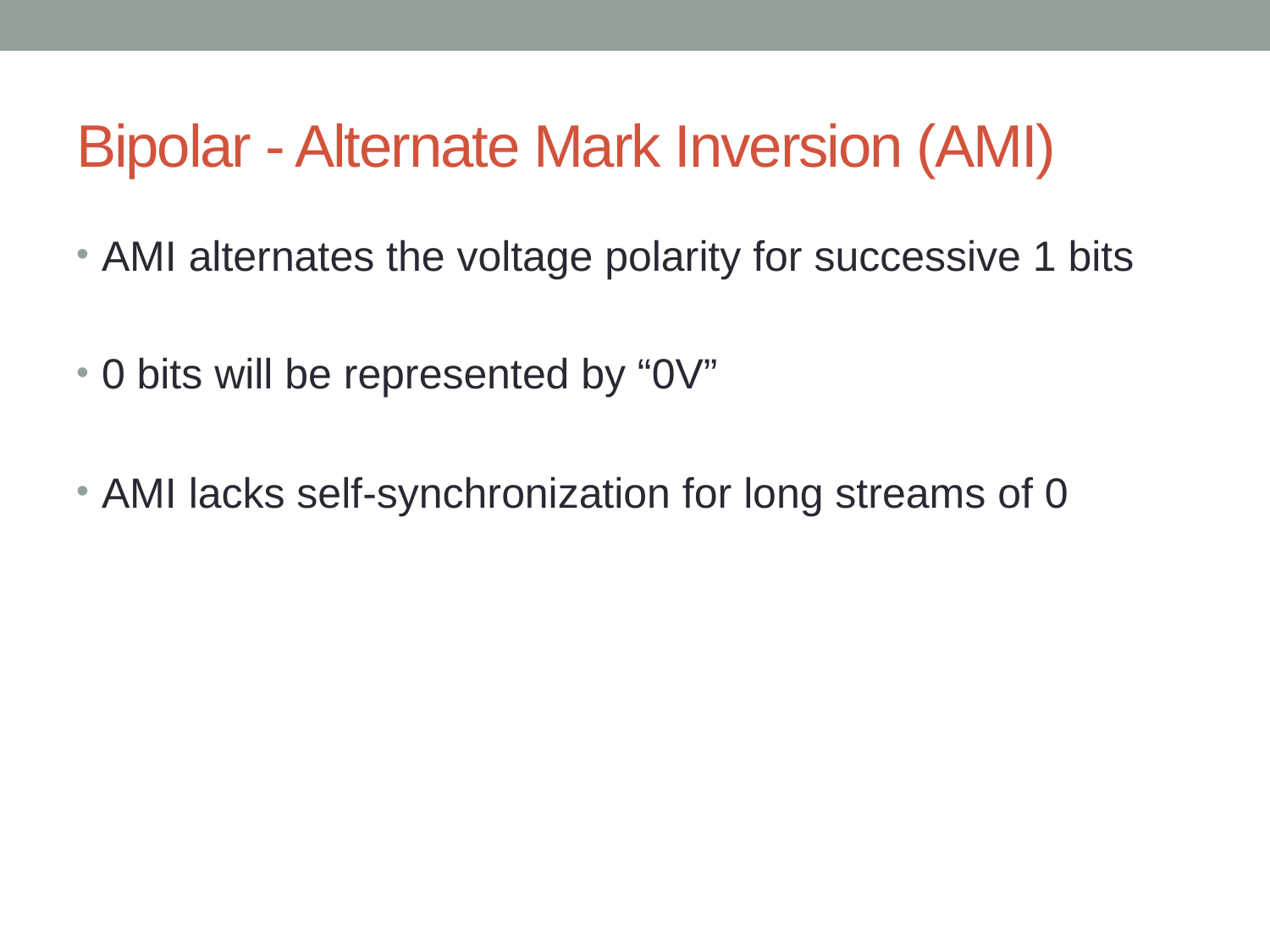

# Bipolar - Alternate Mark Inversion (AMI)
AMI alternates the voltage polarity for successive 1 bits

0 bits will be represented by “0V”

AMI lacks self-synchronization for long streams of 0